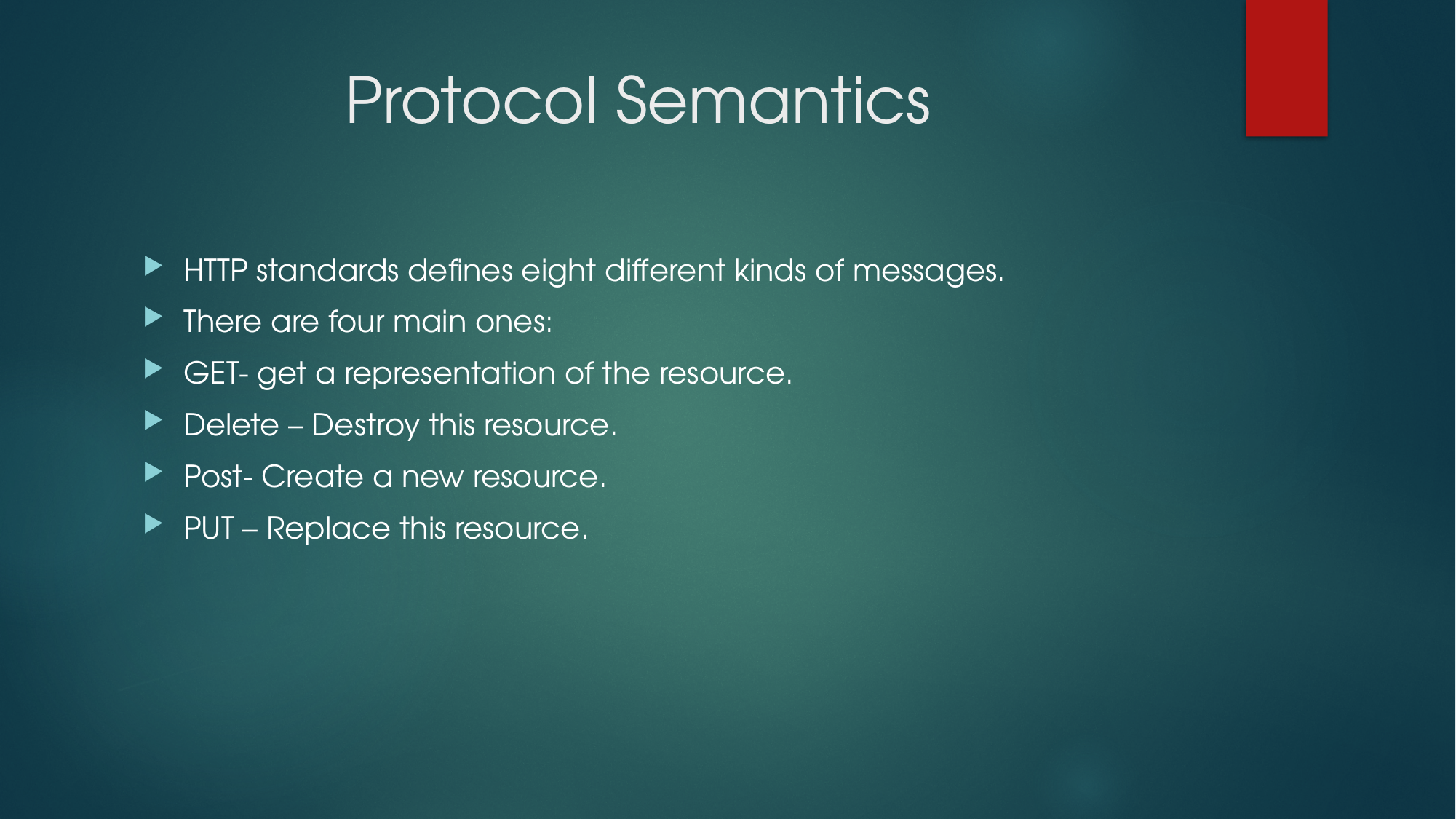

# Protocol Semantics
HTTP standards defines eight different kinds of messages.
There are four main ones:
GET- get a representation of the resource.
Delete – Destroy this resource.
Post- Create a new resource.
PUT – Replace this resource.